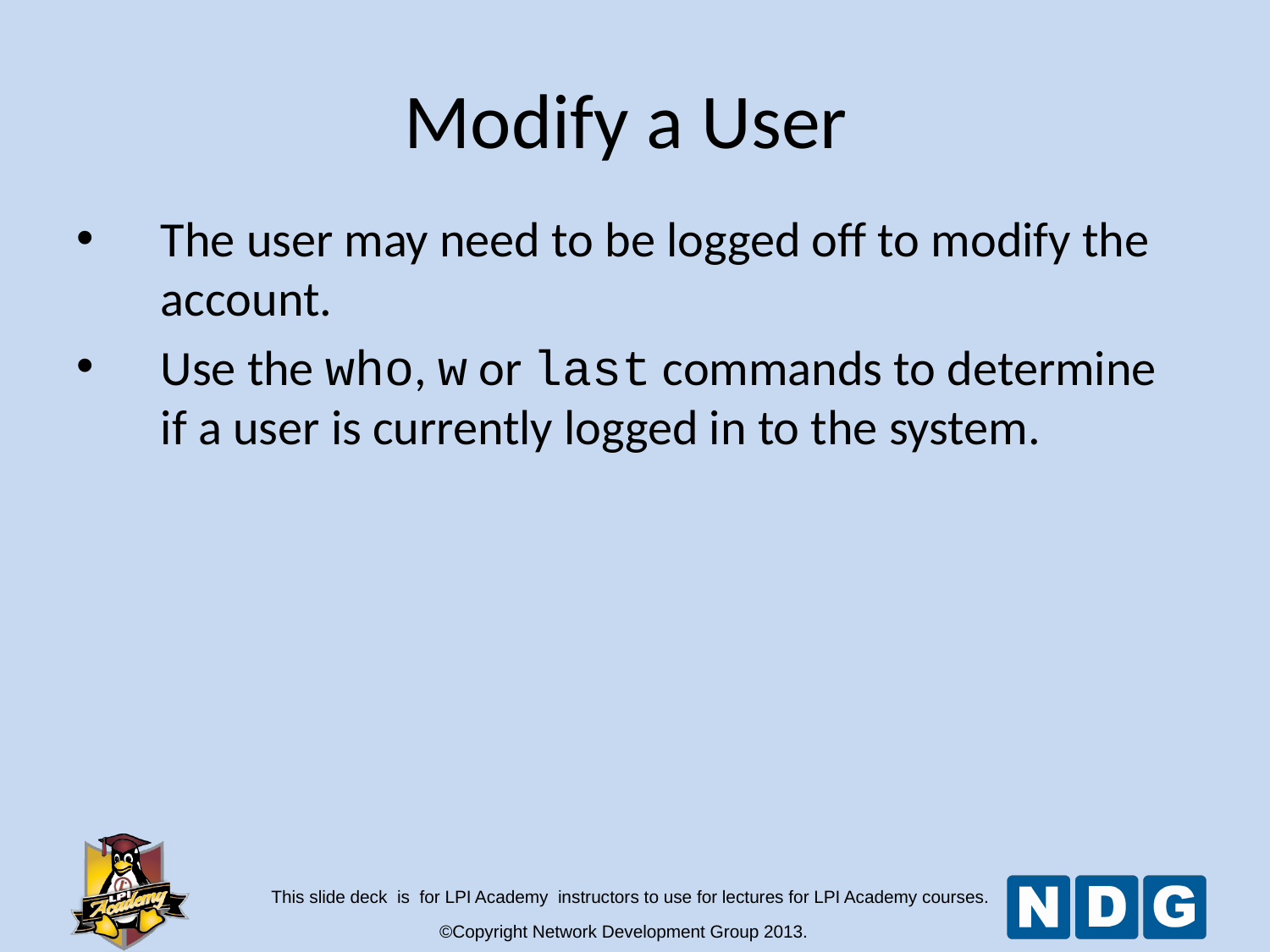

Modify a User
The user may need to be logged off to modify the account.
Use the who, w or last commands to determine if a user is currently logged in to the system.